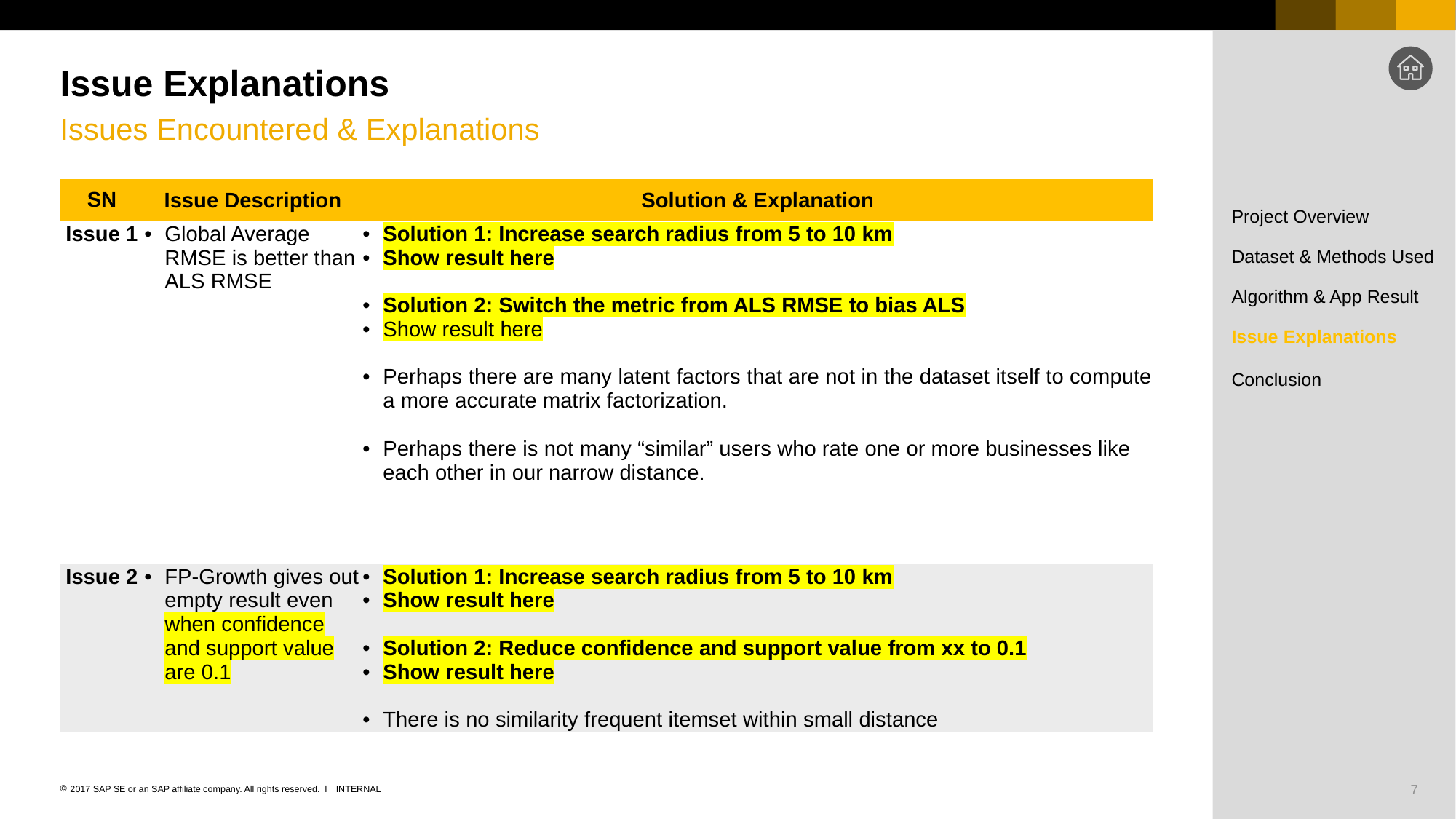

# Issue Explanations
Issues Encountered & Explanations
| SN | Issue Description | Solution & Explanation |
| --- | --- | --- |
| Issue 1 | Global Average RMSE is better than ALS RMSE | Solution 1: Increase search radius from 5 to 10 km Show result here Solution 2: Switch the metric from ALS RMSE to bias ALS Show result here Perhaps there are many latent factors that are not in the dataset itself to compute a more accurate matrix factorization. Perhaps there is not many “similar” users who rate one or more businesses like each other in our narrow distance. |
| Issue 2 | FP-Growth gives out empty result even when confidence and support value are 0.1 | Solution 1: Increase search radius from 5 to 10 km Show result here Solution 2: Reduce confidence and support value from xx to 0.1 Show result here There is no similarity frequent itemset within small distance |
Project Overview
Dataset & Methods Used
Algorithm & App Result
Issue Explanations
Conclusion